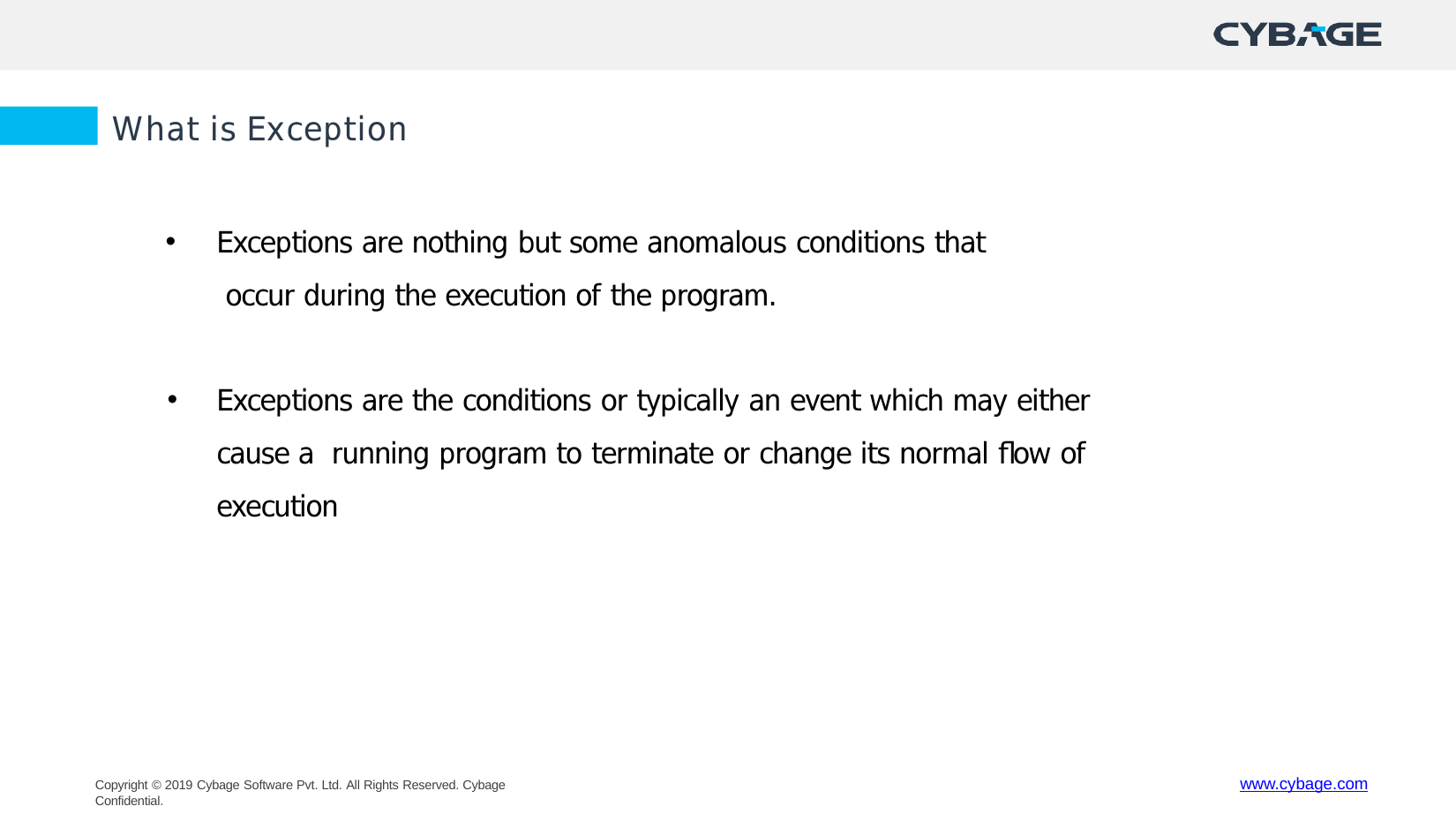

# What is Exception
Exceptions are nothing but some anomalous conditions that  occur during the execution of the program.

Exceptions are the conditions or typically an event which may either	cause a  running program to terminate or change its normal flow of	execution
www.cybage.com
Copyright © 2019 Cybage Software Pvt. Ltd. All Rights Reserved. Cybage Confidential.